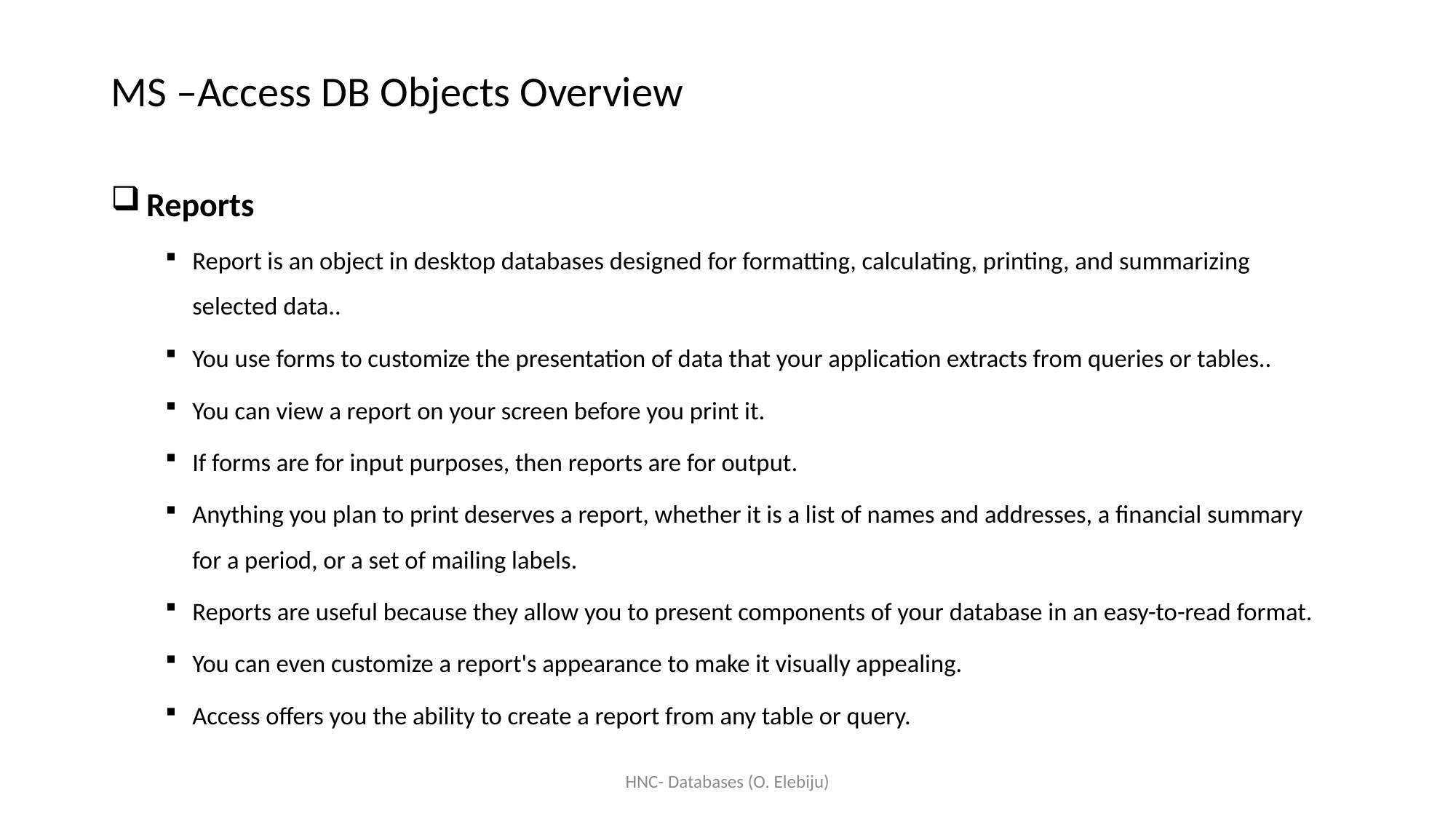

# MS –Access DB Objects Overview
 Reports
Report is an object in desktop databases designed for formatting, calculating, printing, and summarizing selected data..
You use forms to customize the presentation of data that your application extracts from queries or tables..
You can view a report on your screen before you print it.
If forms are for input purposes, then reports are for output.
Anything you plan to print deserves a report, whether it is a list of names and addresses, a financial summary for a period, or a set of mailing labels.
Reports are useful because they allow you to present components of your database in an easy-to-read format.
You can even customize a report's appearance to make it visually appealing.
Access offers you the ability to create a report from any table or query.
HNC- Databases (O. Elebiju)